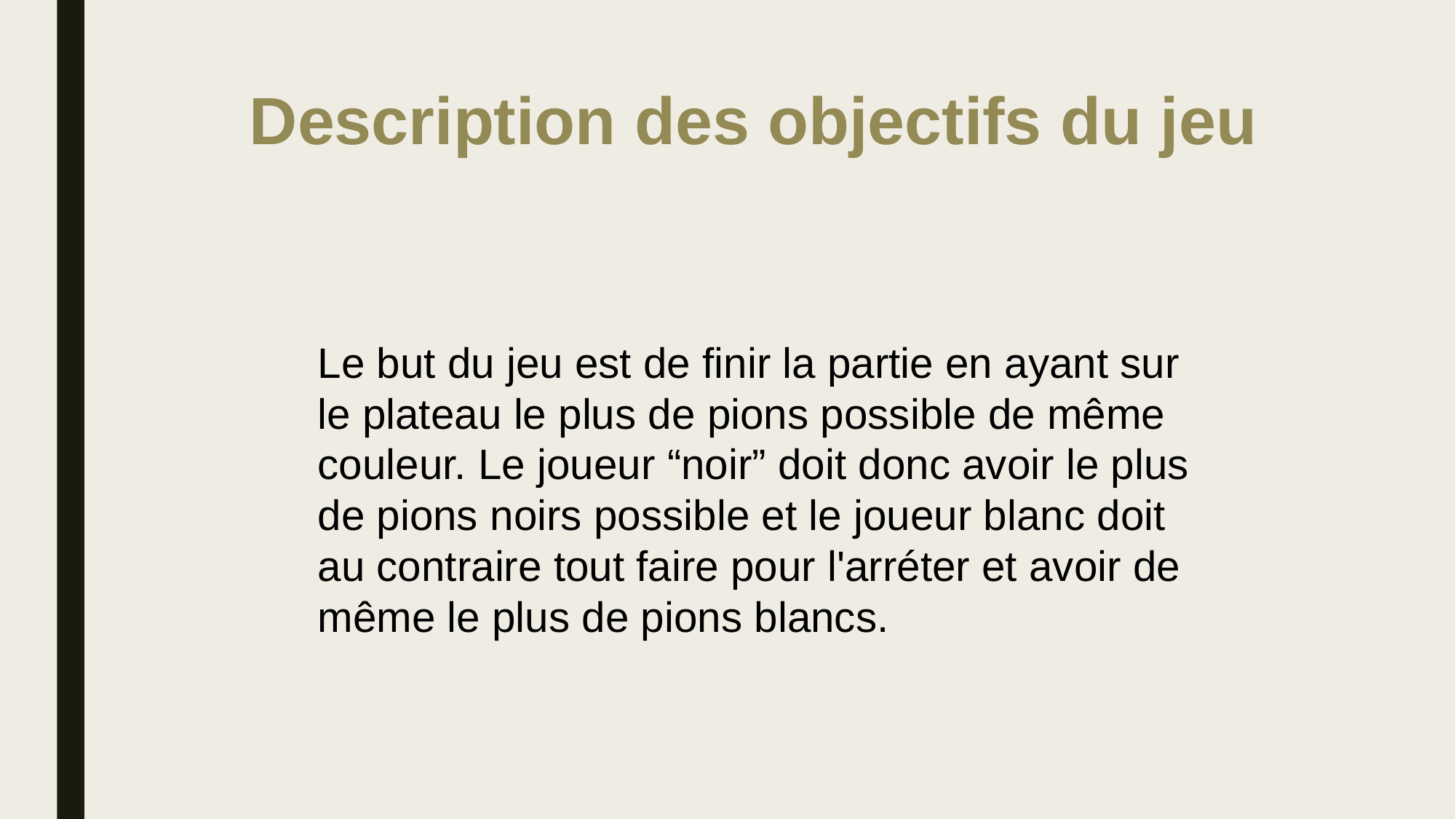

# Description des objectifs du jeu
Le but du jeu est de finir la partie en ayant sur le plateau le plus de pions possible de même couleur. Le joueur “noir” doit donc avoir le plus de pions noirs possible et le joueur blanc doit au contraire tout faire pour l'arréter et avoir de même le plus de pions blancs.